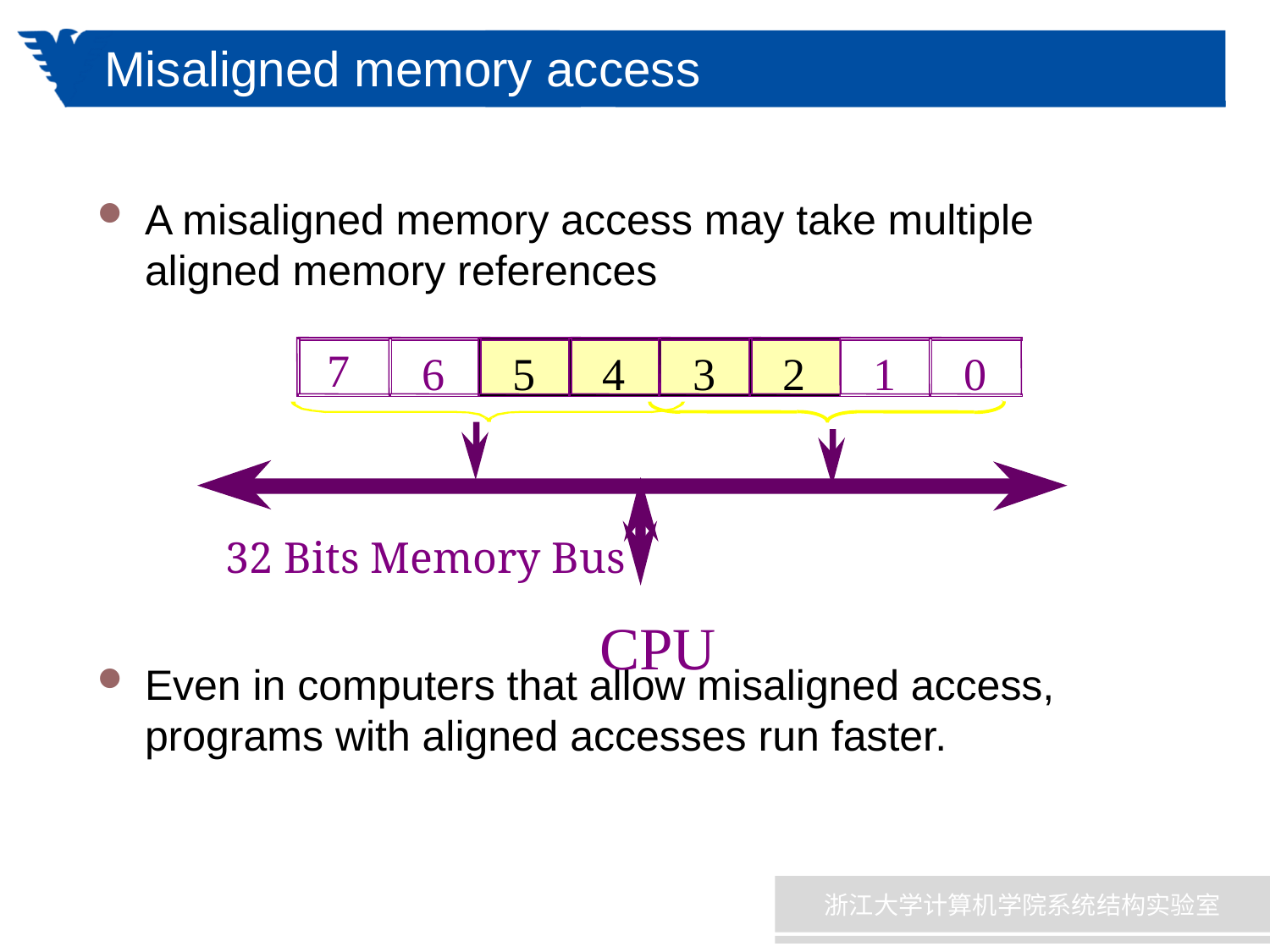

# Misaligned memory access
A misaligned memory access may take multiple aligned memory references

Even in computers that allow misaligned access, programs with aligned accesses run faster.

7
6
5
4
3
2
1
0

32 Bits Memory Bus

CPU